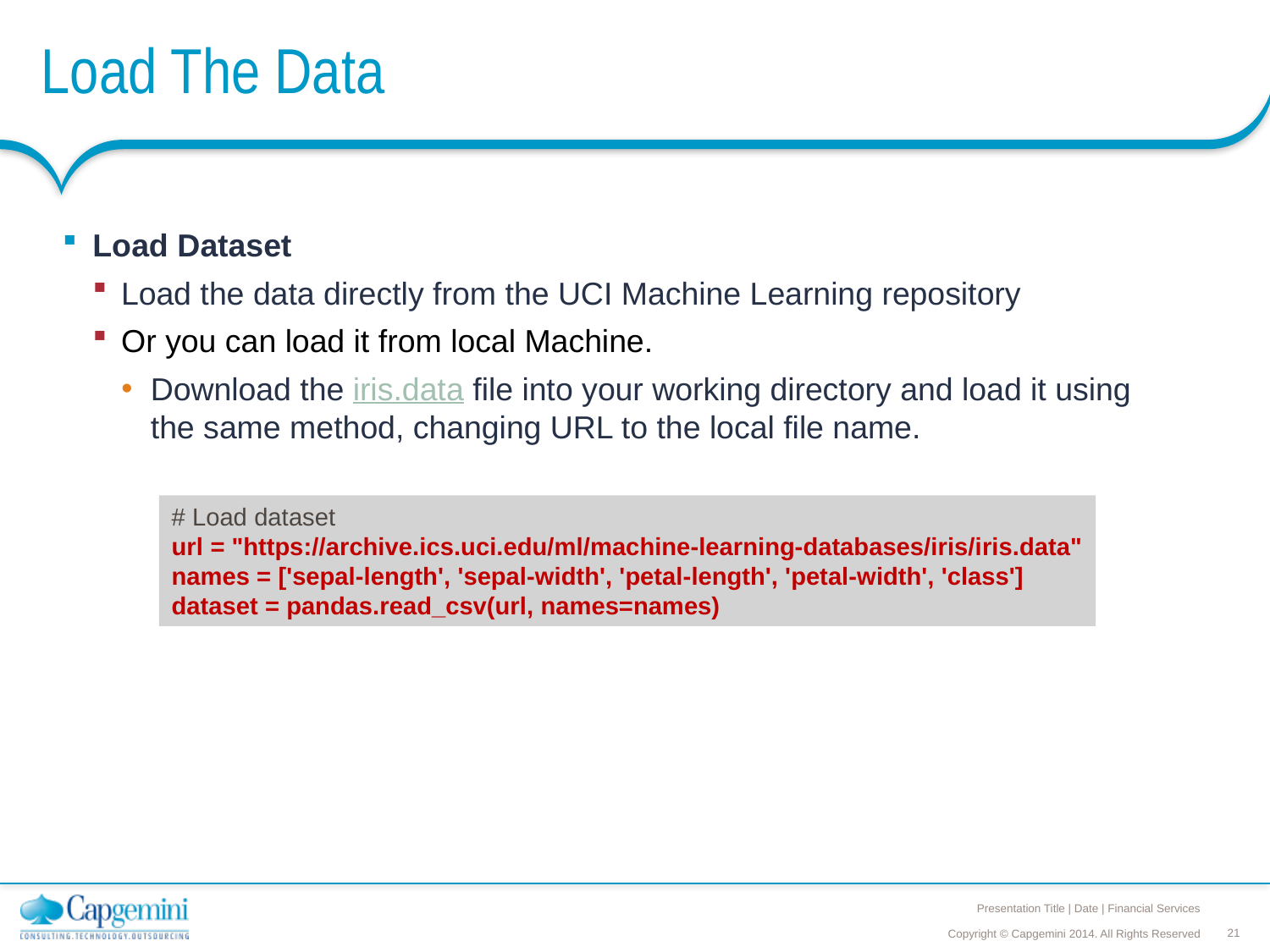

# Load The Data
Load Dataset
Load the data directly from the UCI Machine Learning repository
Or you can load it from local Machine.
Download the iris.data file into your working directory and load it using the same method, changing URL to the local file name.

# Load dataset
url = "https://archive.ics.uci.edu/ml/machine-learning-databases/iris/iris.data"
names = ['sepal-length', 'sepal-width', 'petal-length', 'petal-width', 'class']
dataset = pandas.read_csv(url, names=names)